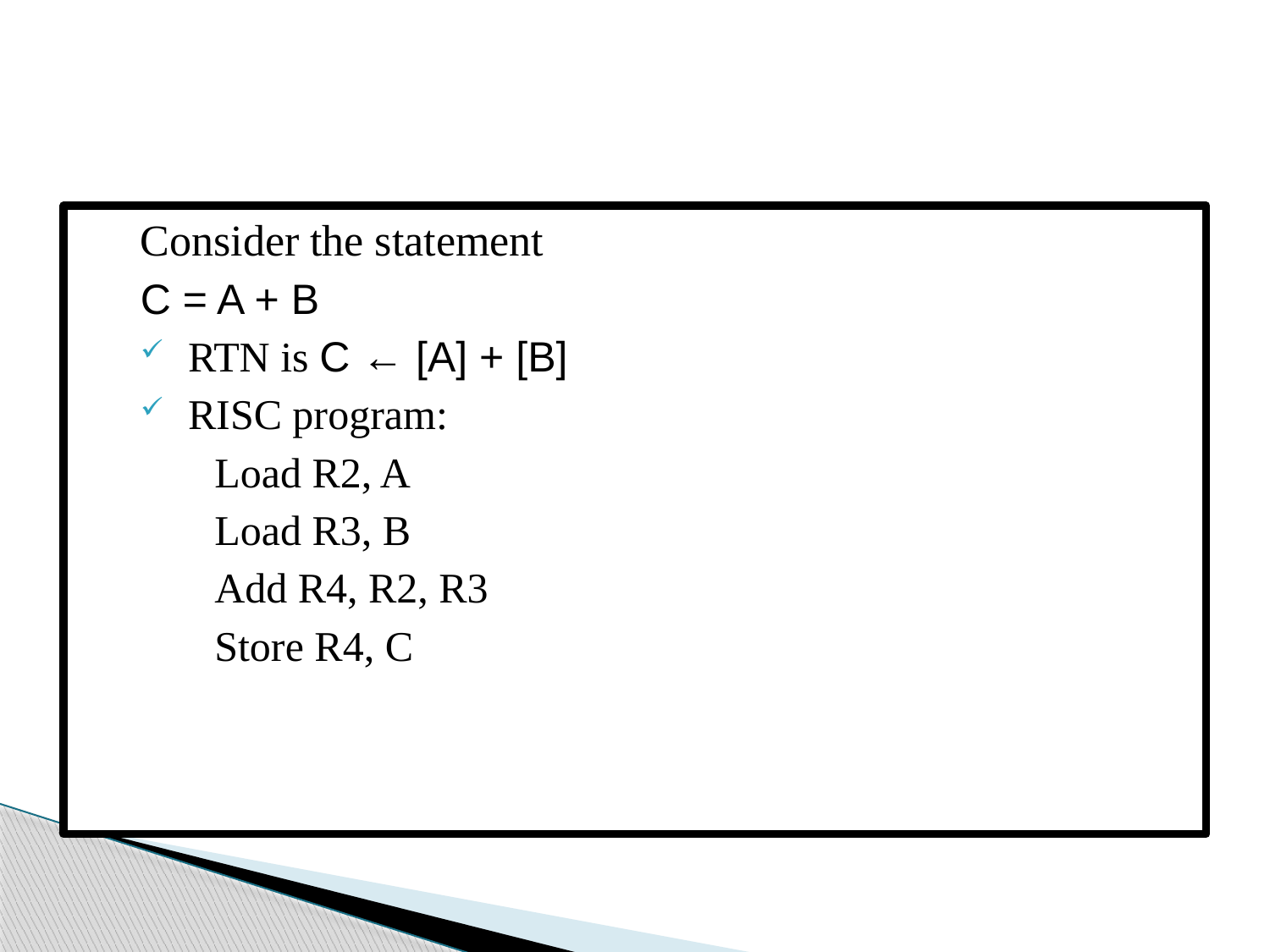

Consider the statement
C = A + B
RTN is C ← [A] + [B]
RISC program:
       Load R2, A
       Load R3, B
       Add R4, R2, R3
       Store R4, C